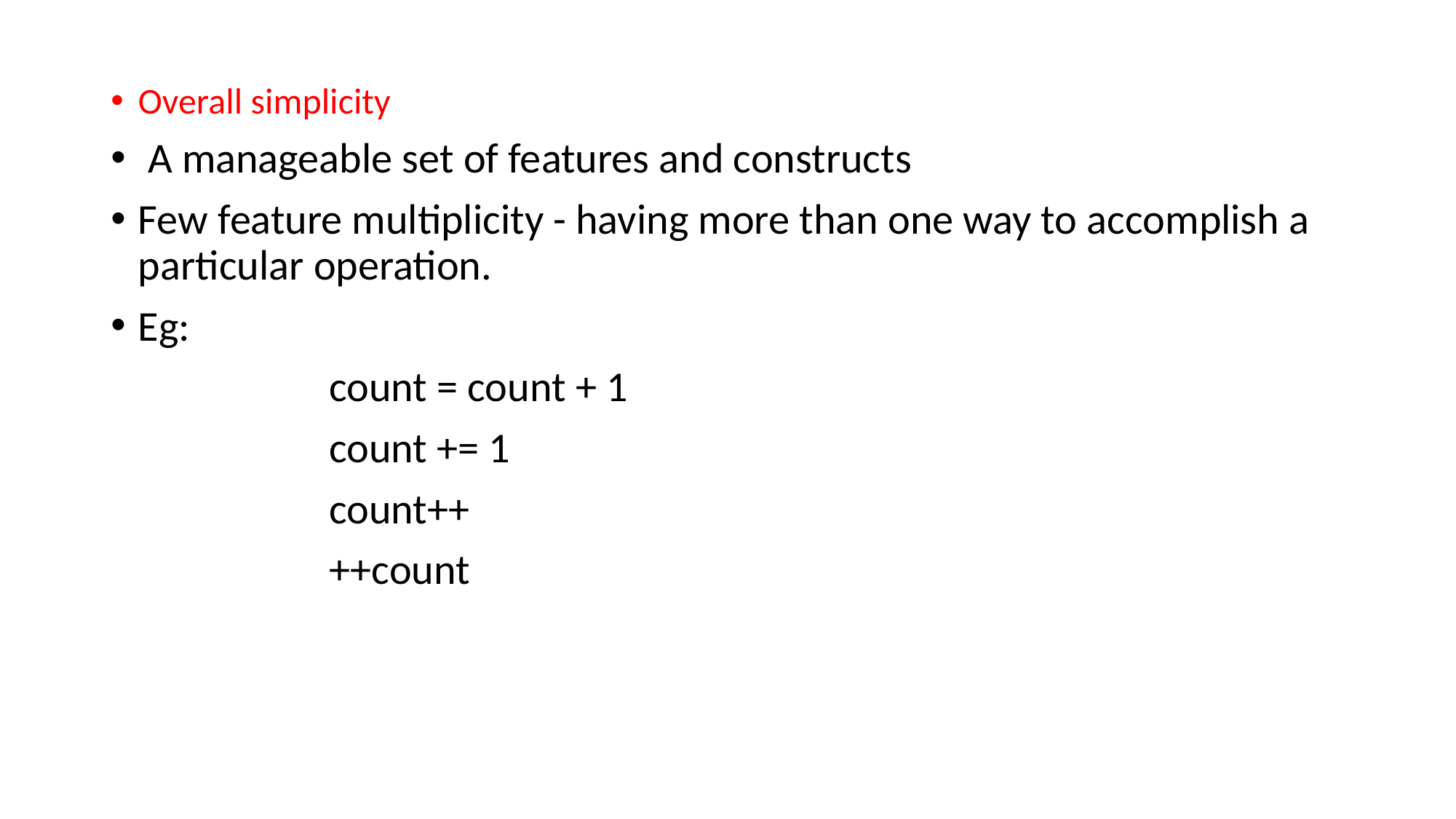

Overall simplicity
 A manageable set of features and constructs
Few feature multiplicity - having more than one way to accomplish a particular operation.
Eg:
		count = count + 1
		count += 1
		count++
		++count